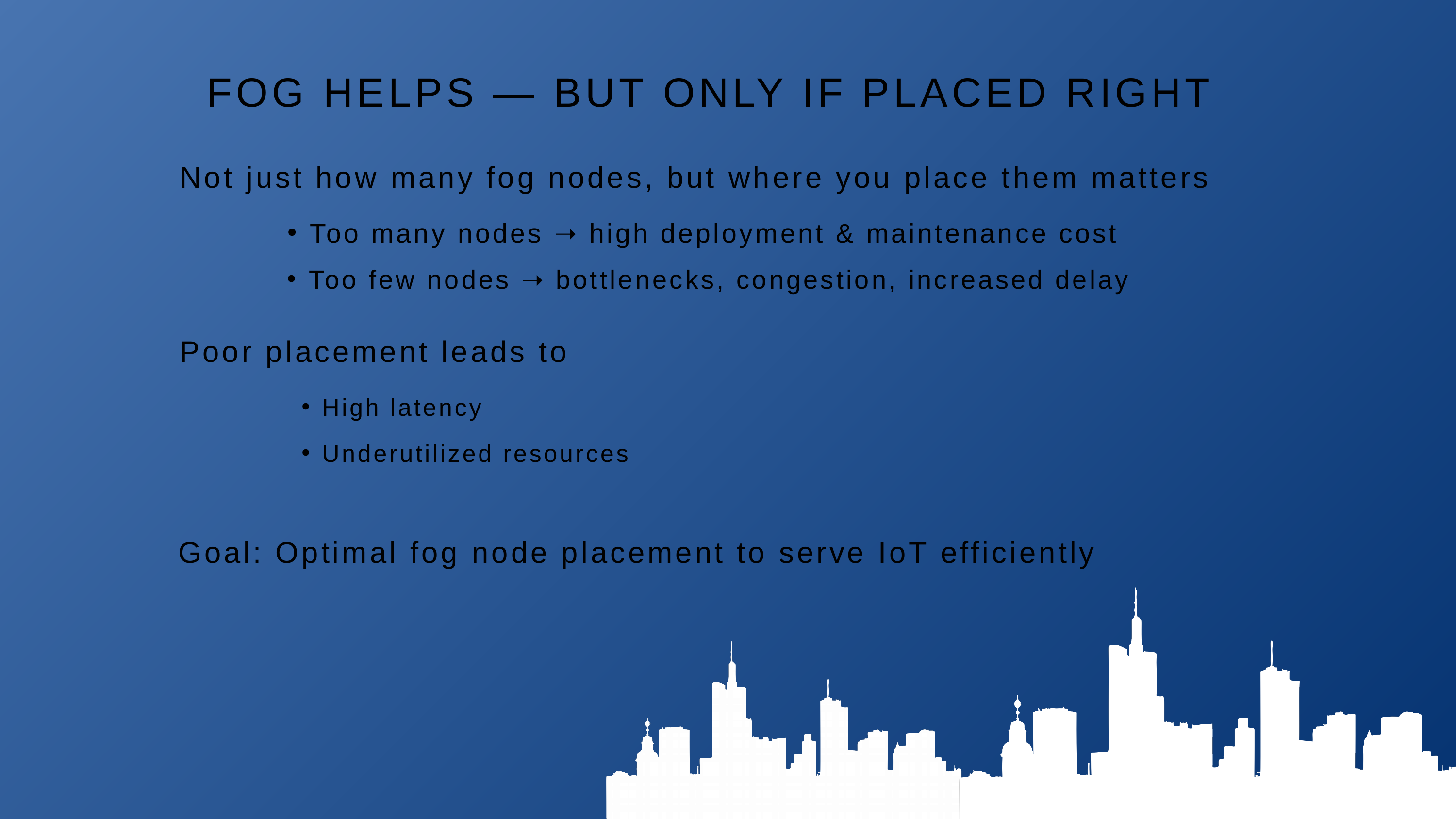

FOG HELPS — BUT ONLY IF PLACED RIGHT
Not just how many fog nodes, but where you place them matters
Too many nodes ➝ high deployment & maintenance cost
Too few nodes ➝ bottlenecks, congestion, increased delay
Poor placement leads to
High latency
Underutilized resources

Goal: Optimal fog node placement to serve IoT efficiently